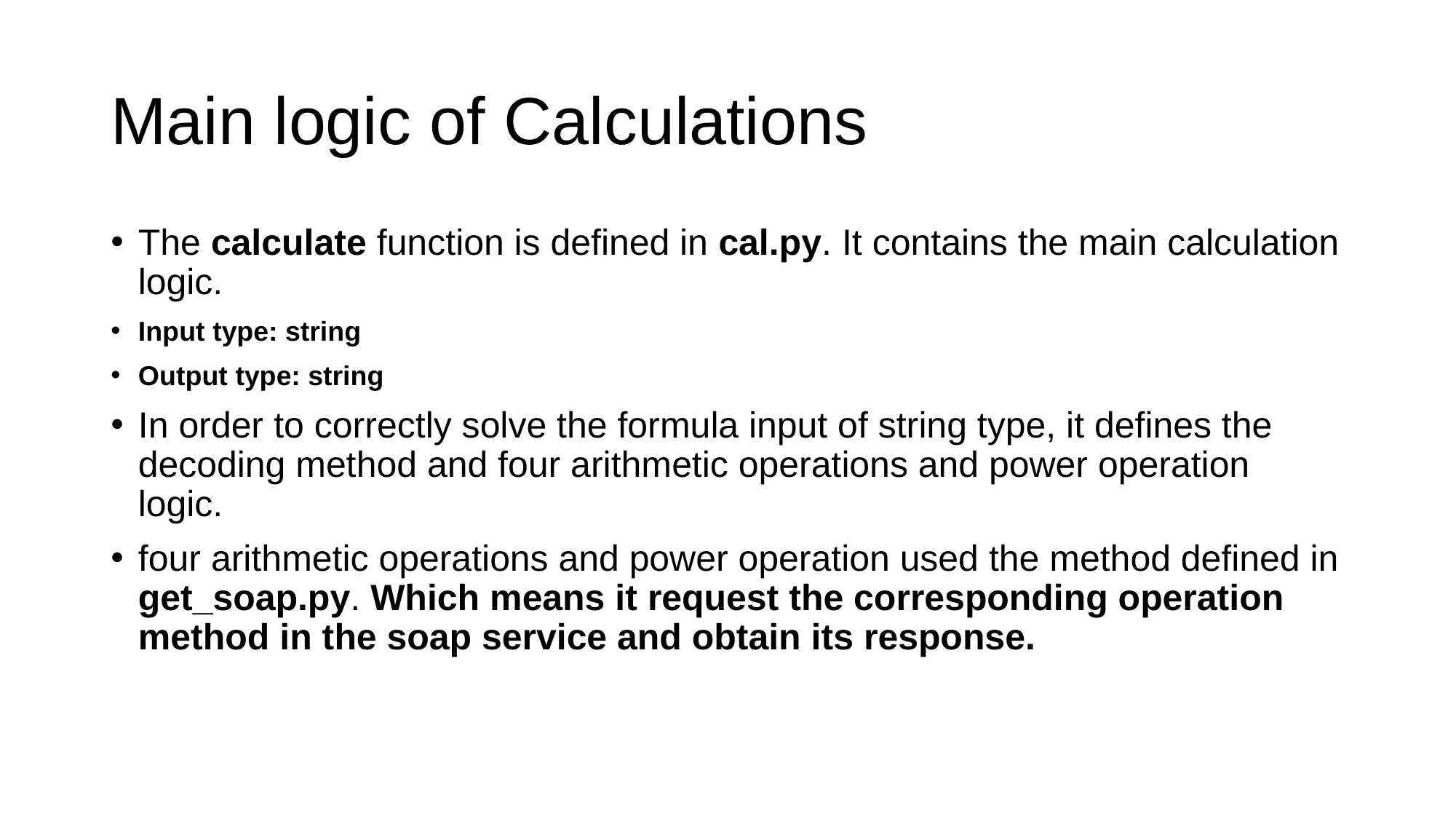

# Main logic of Calculations
The calculate function is defined in cal.py. It contains the main calculation logic.
Input type: string
Output type: string
In order to correctly solve the formula input of string type, it defines the decoding method and four arithmetic operations and power operation logic.
four arithmetic operations and power operation used the method defined in get_soap.py. Which means it request the corresponding operation method in the soap service and obtain its response.